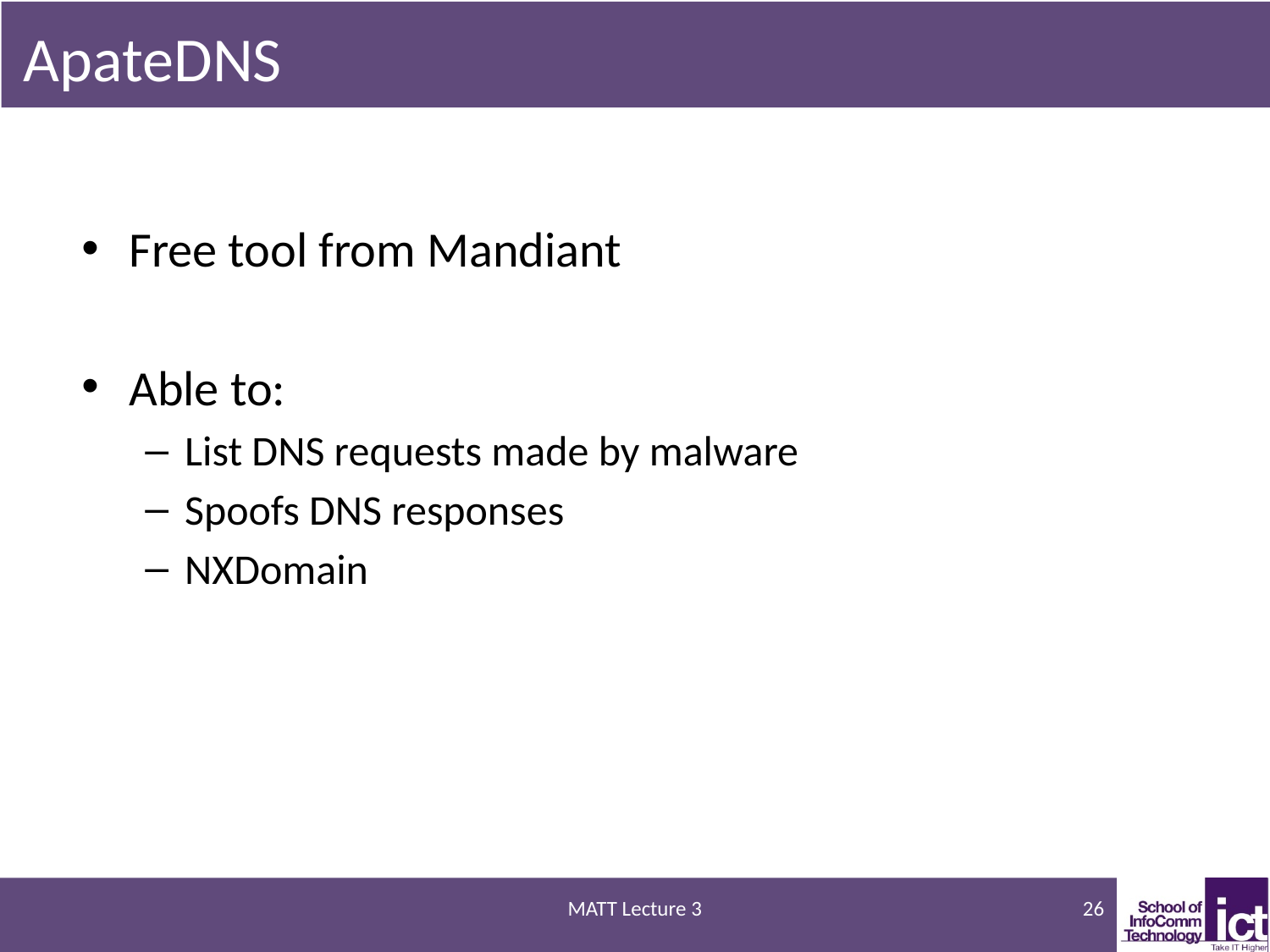

# ApateDNS
Free tool from Mandiant

Able to:
List DNS requests made by malware
Spoofs DNS responses
NXDomain
MATT Lecture 3
26